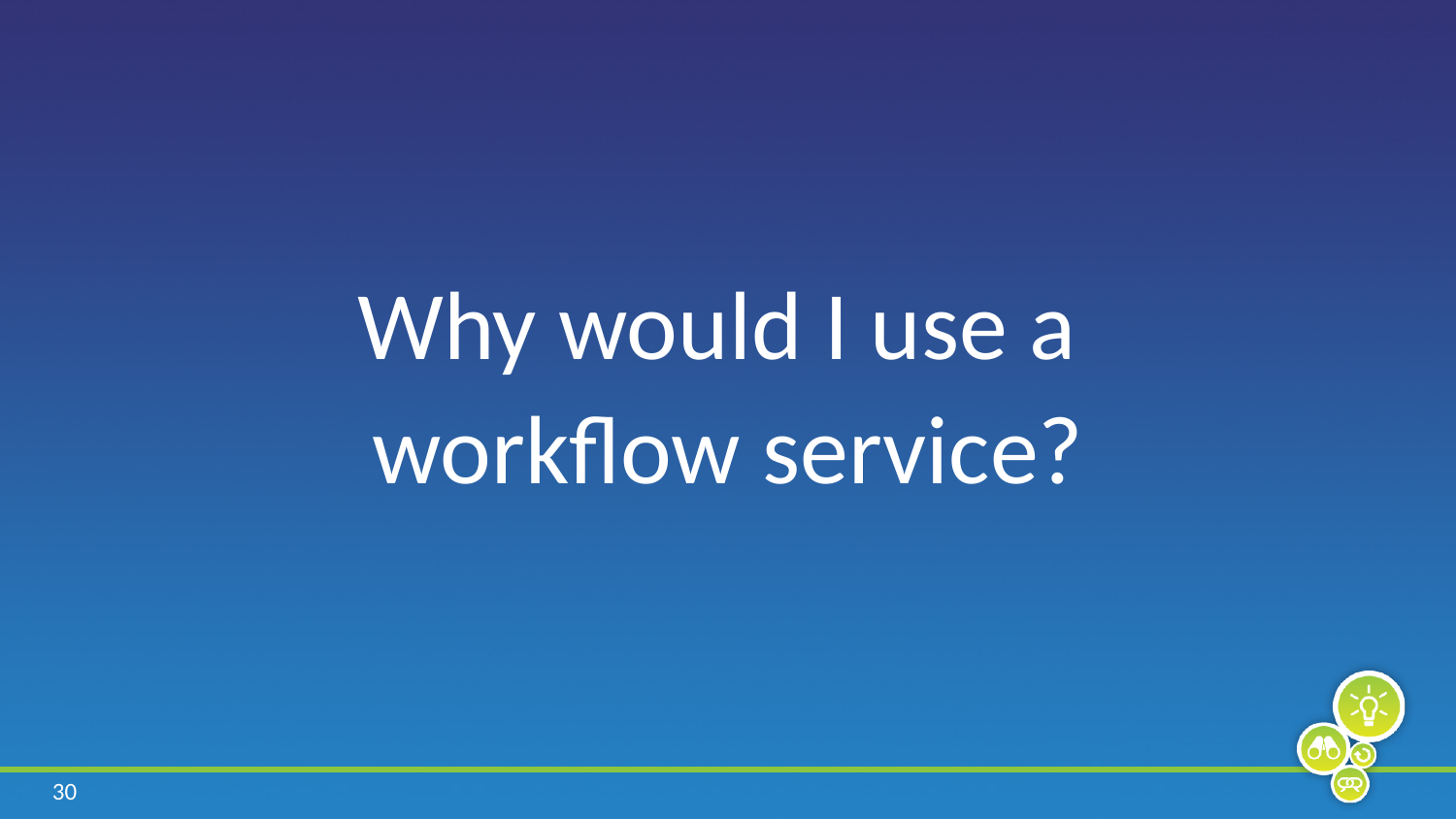

Why would I use a
workflow service?